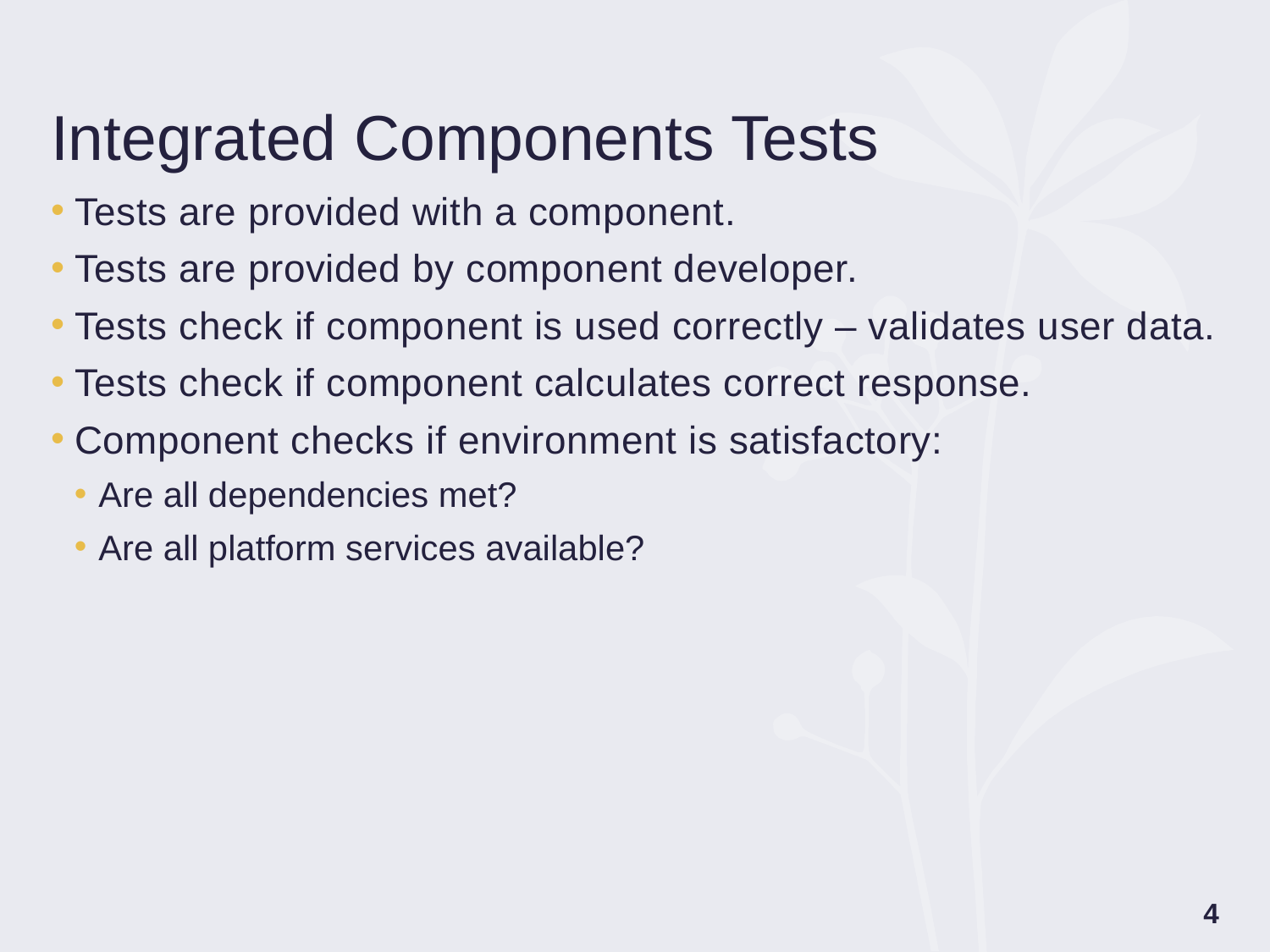

# Integrated Components Tests
Tests are provided with a component.
Tests are provided by component developer.
Tests check if component is used correctly – validates user data.
Tests check if component calculates correct response.
Component checks if environment is satisfactory:
Are all dependencies met?
Are all platform services available?
4